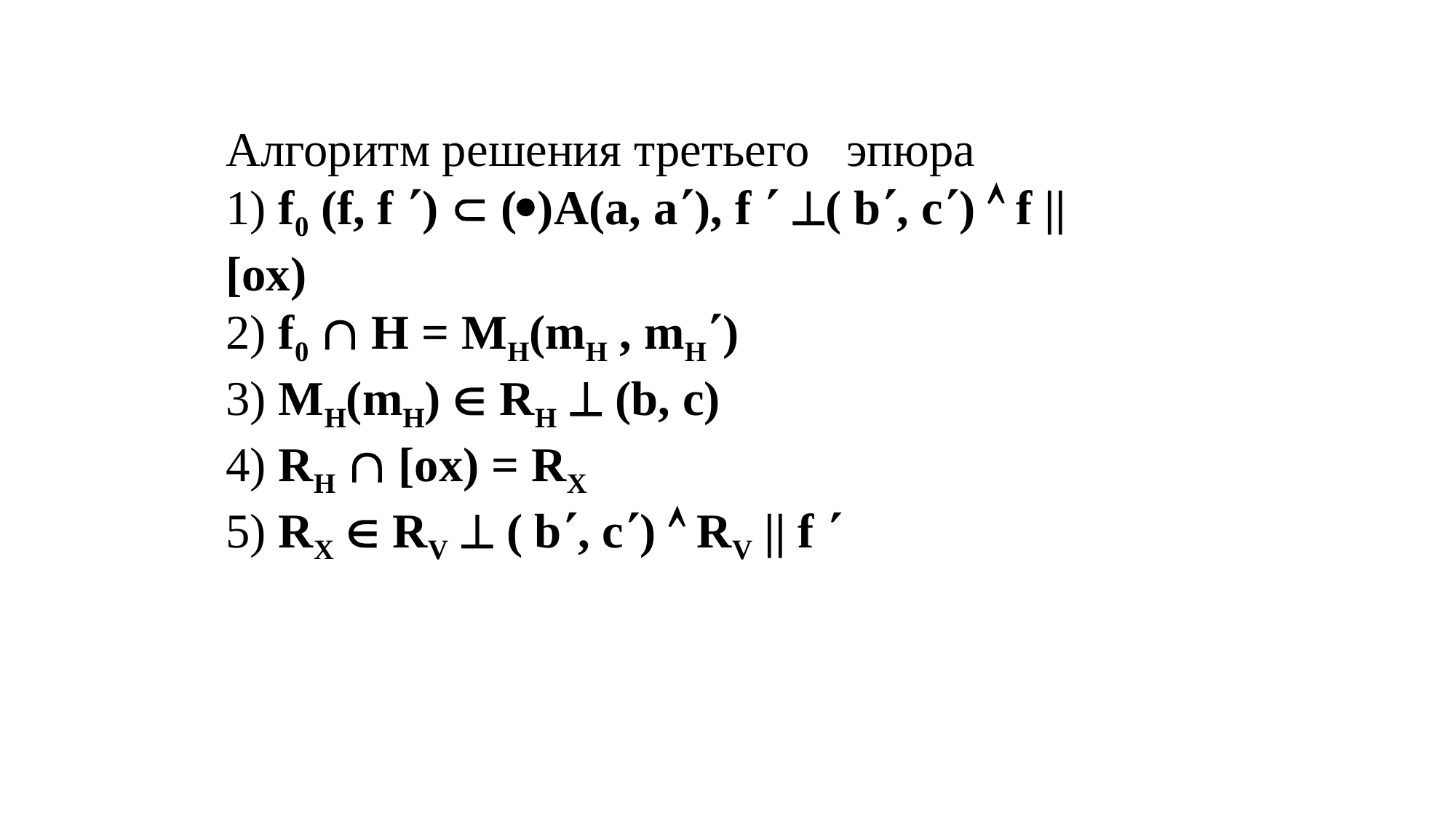

Алгоритм решения третьего   эпюра
1) f0 (f, f ′) ⊂ (•)A(a, a′), f ′ ⊥( b′, c′) ∧ f || [ox)
2) f0 ∩ H = MH(mH , mH′)
3) MH(mH) ∈ RH ⊥ (b, c)
4) RH ∩ [ox) = RX
5) RX ∈ RV ⊥ ( b′, c′) ∧ RV || f ′